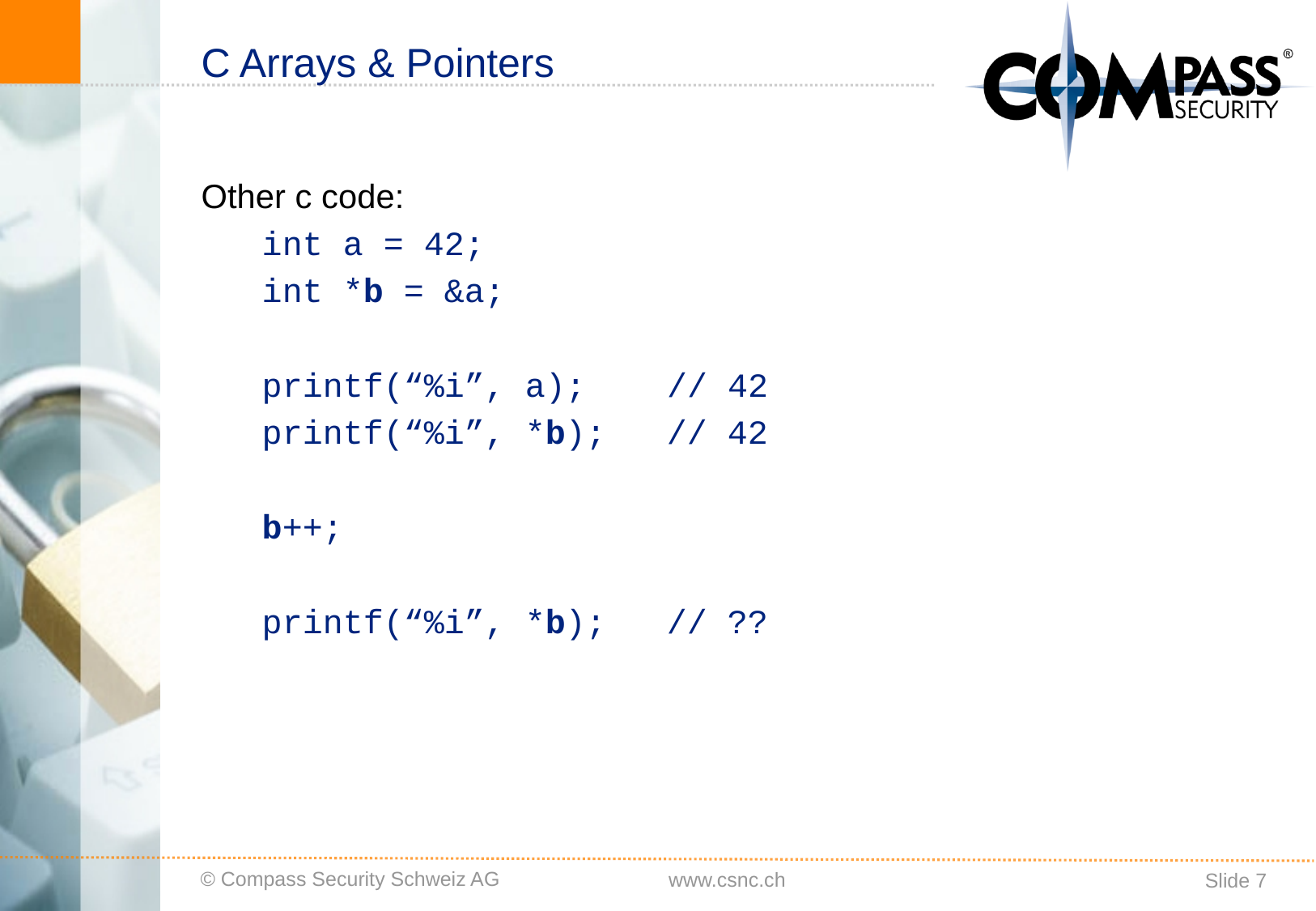

# C Arrays & Pointers
Other c code:
int a = 42;
int *b = &a;

printf(“%i”, a);    // 42
printf(“%i”, *b);   // 42

b++;

printf(“%i”, *b);   // ??